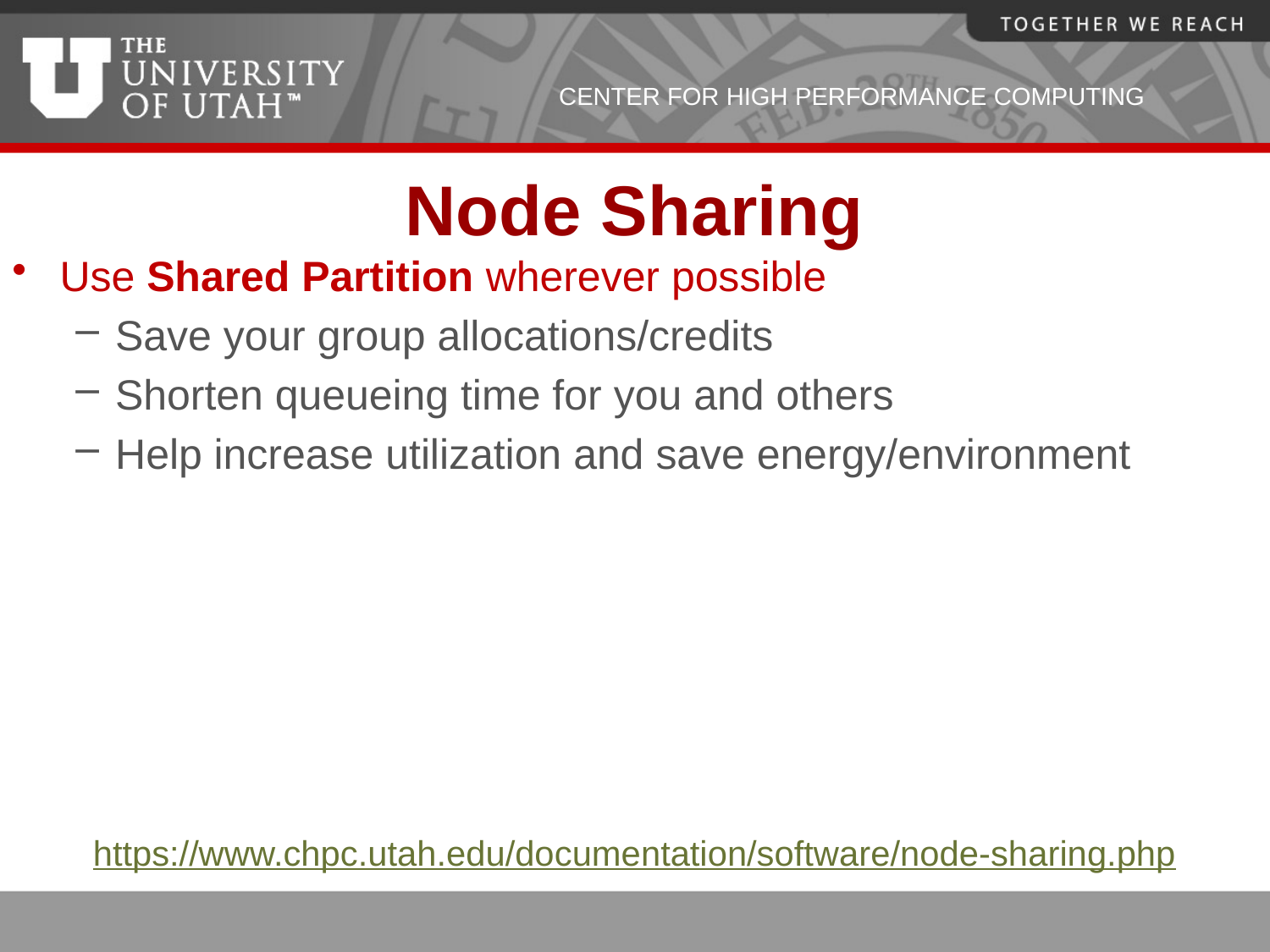

# Node Sharing
Use Shared Partition wherever possible
Save your group allocations/credits
Shorten queueing time for you and others
Help increase utilization and save energy/environment

https://www.chpc.utah.edu/documentation/software/node-sharing.php